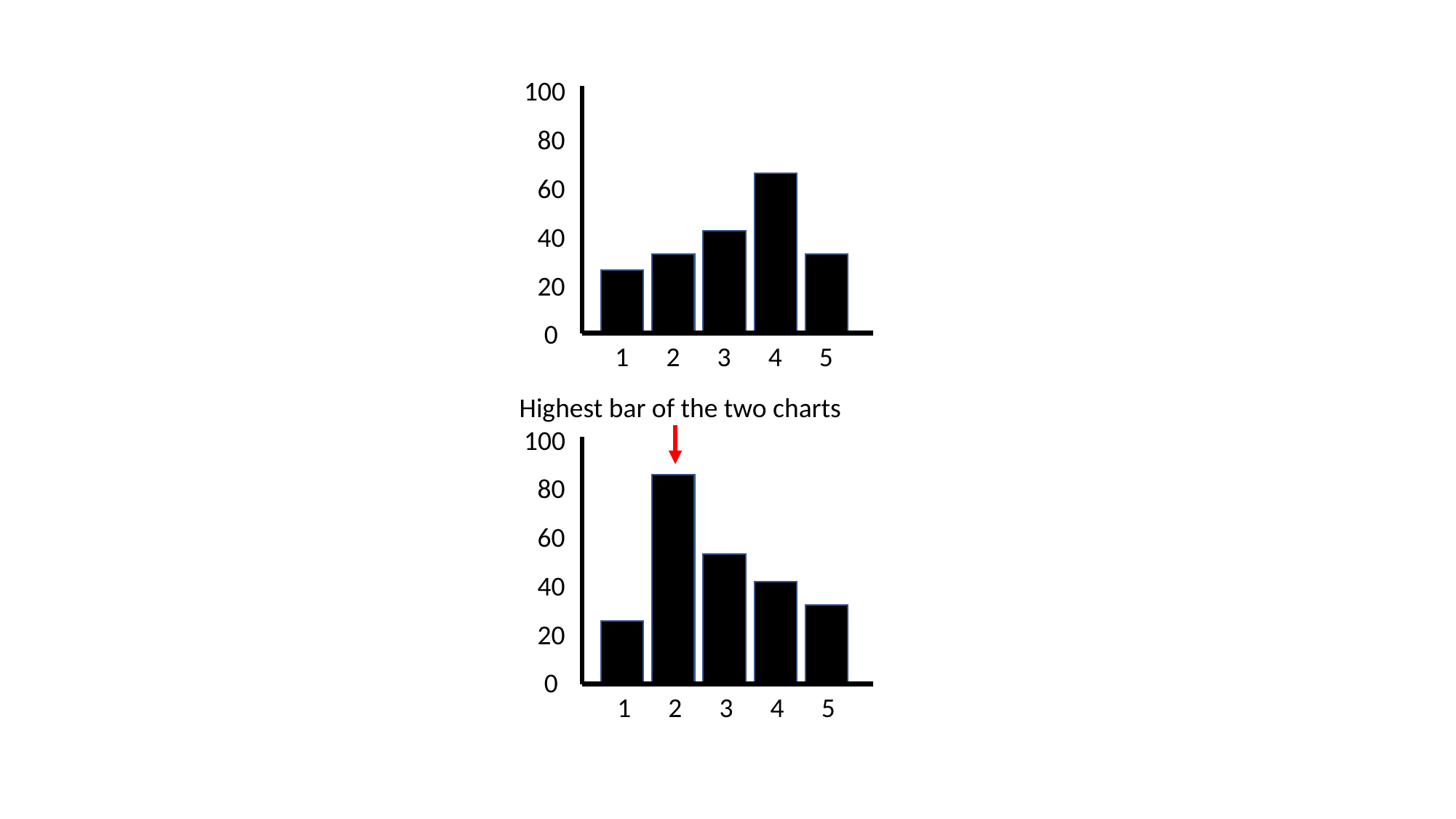

100

80
60
40
20
0
1
2
3
4
5
Highest bar of the two charts
100

80
60
40
20
0
1
2
3
4
5